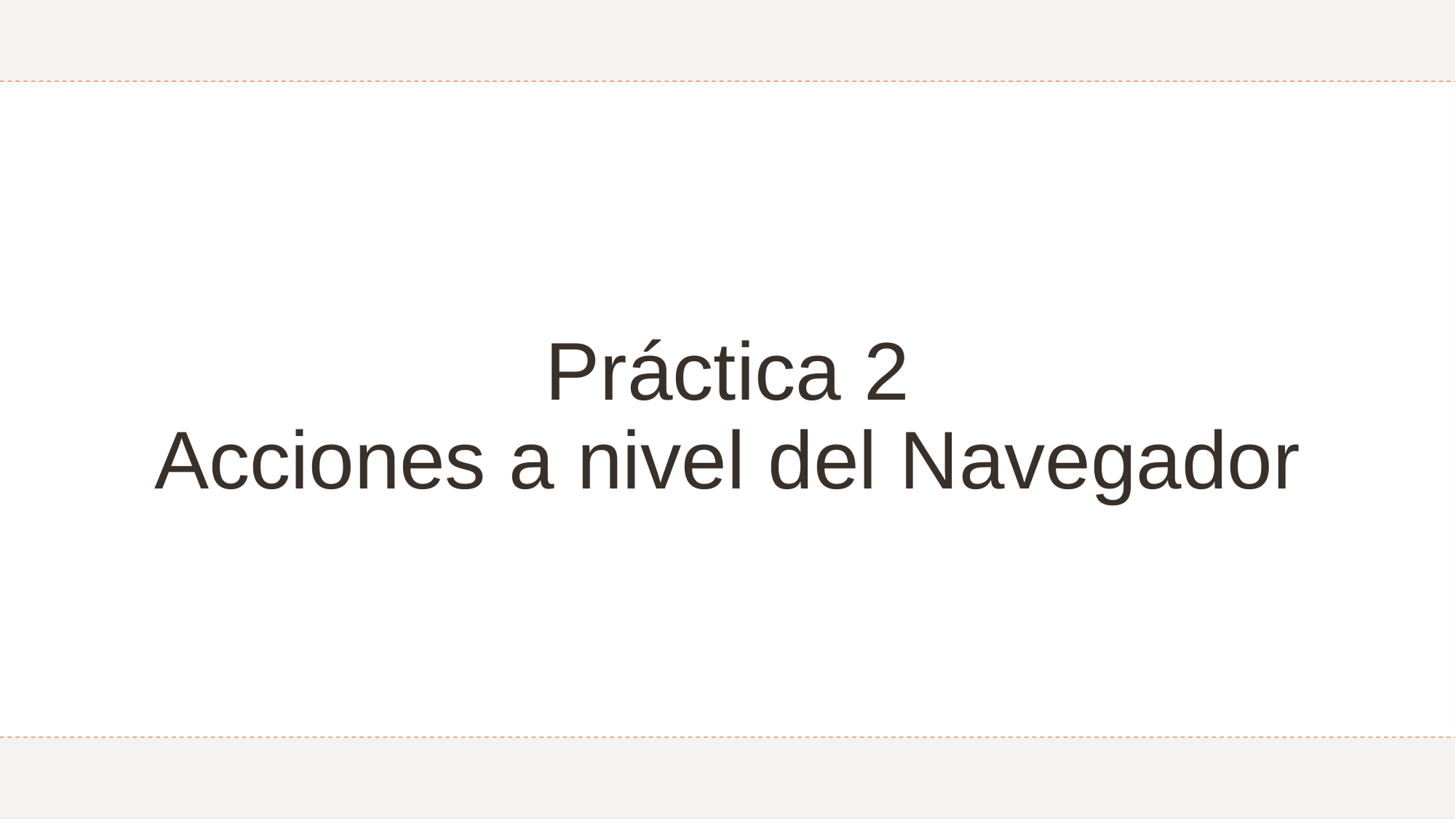

# Práctica 2 Acciones a nivel del Navegador